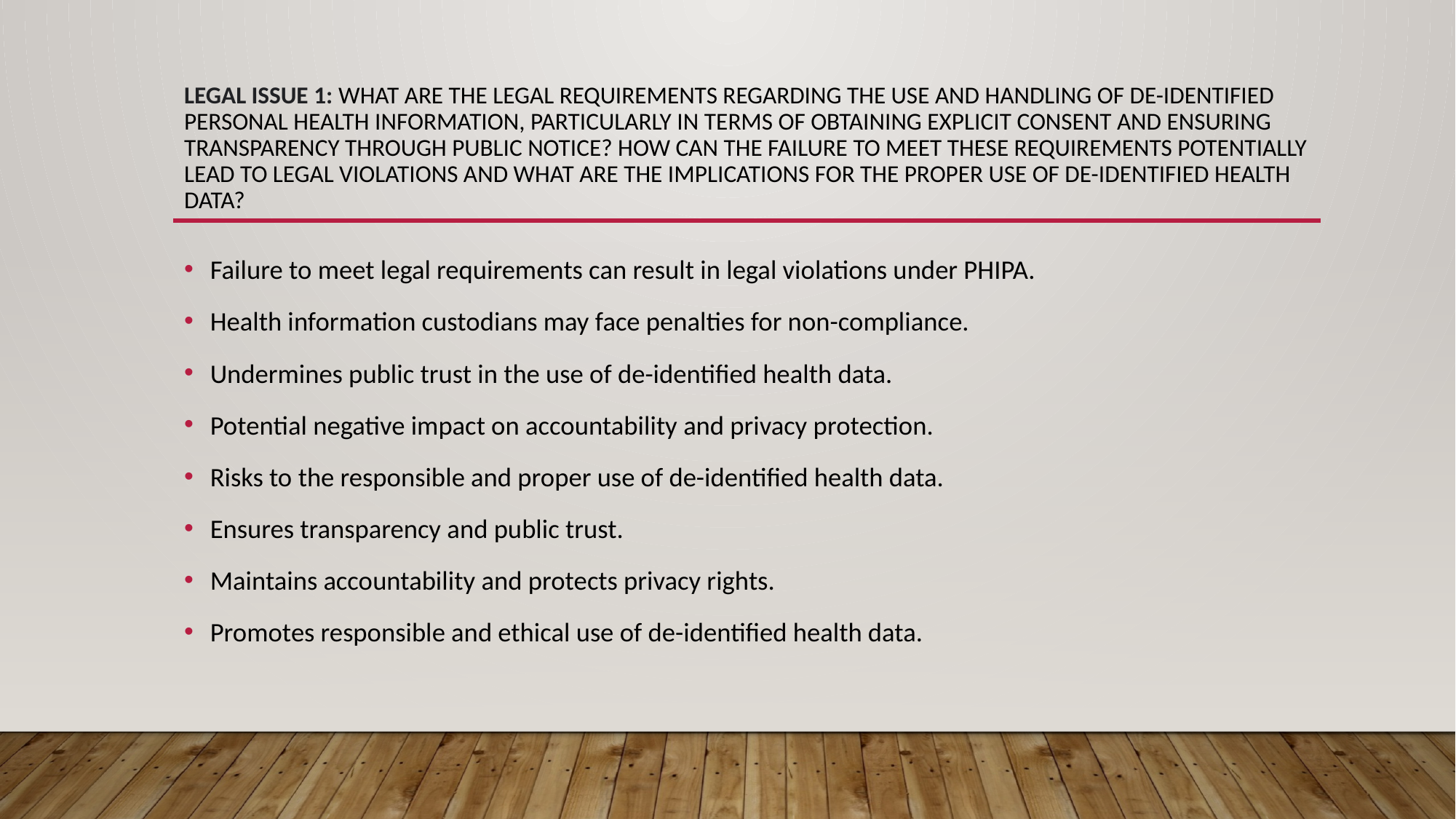

# Legal Issue 1: What are the legal requirements regarding the use and handling of de-identified personal health information, particularly in terms of obtaining explicit consent and ensuring transparency through public notice? How can the failure to meet these requirements potentially lead to legal violations and what are the implications for the proper use of de-identified health data?
Failure to meet legal requirements can result in legal violations under PHIPA.
Health information custodians may face penalties for non-compliance.
Undermines public trust in the use of de-identified health data.
Potential negative impact on accountability and privacy protection.
Risks to the responsible and proper use of de-identified health data.
Ensures transparency and public trust.
Maintains accountability and protects privacy rights.
Promotes responsible and ethical use of de-identified health data.